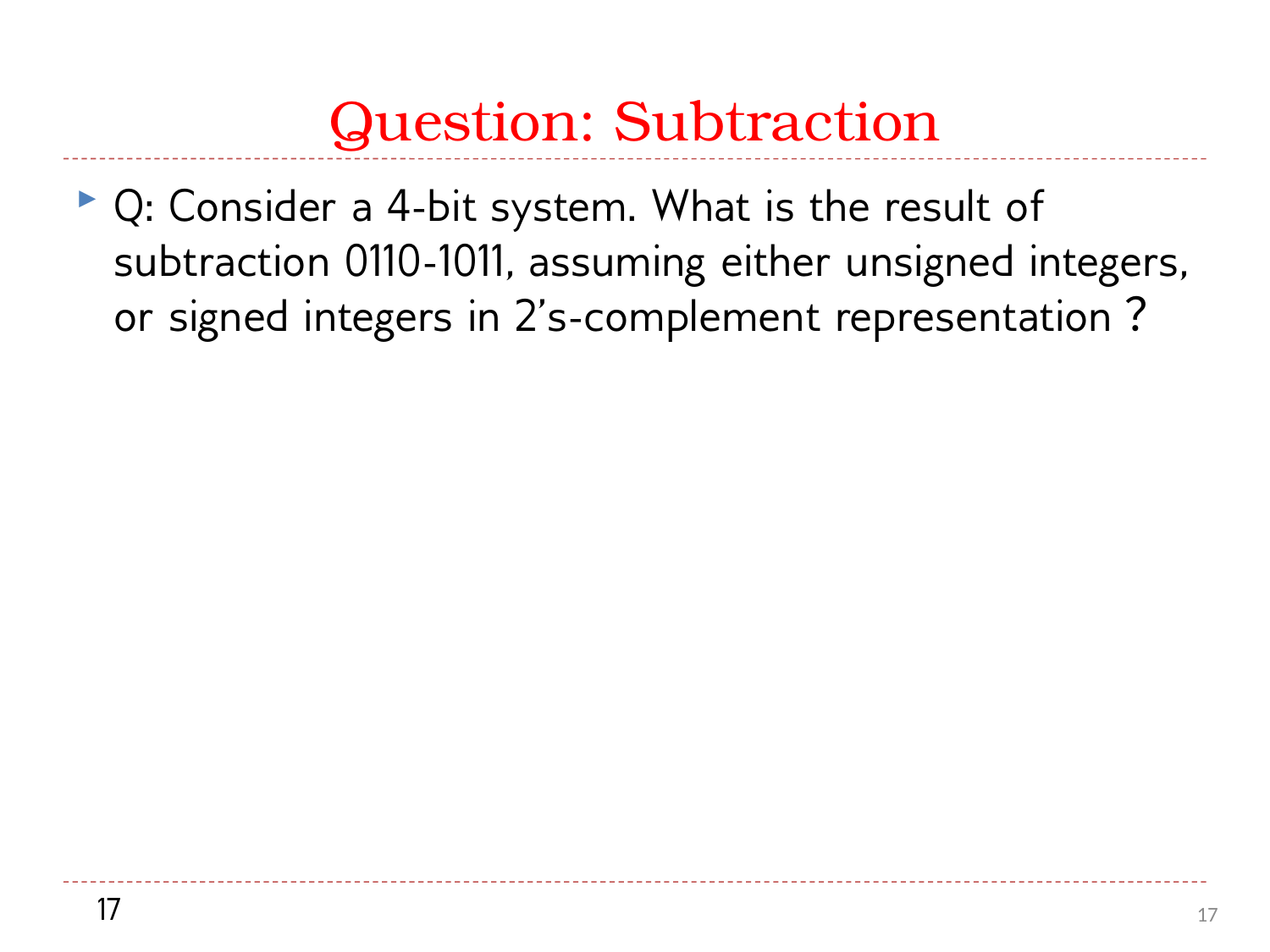

# Question: Subtraction
Q: Consider a 4-bit system. What is the result of subtraction 0110-1011, assuming either unsigned integers, or signed integers in 2’s-complement representation？
17